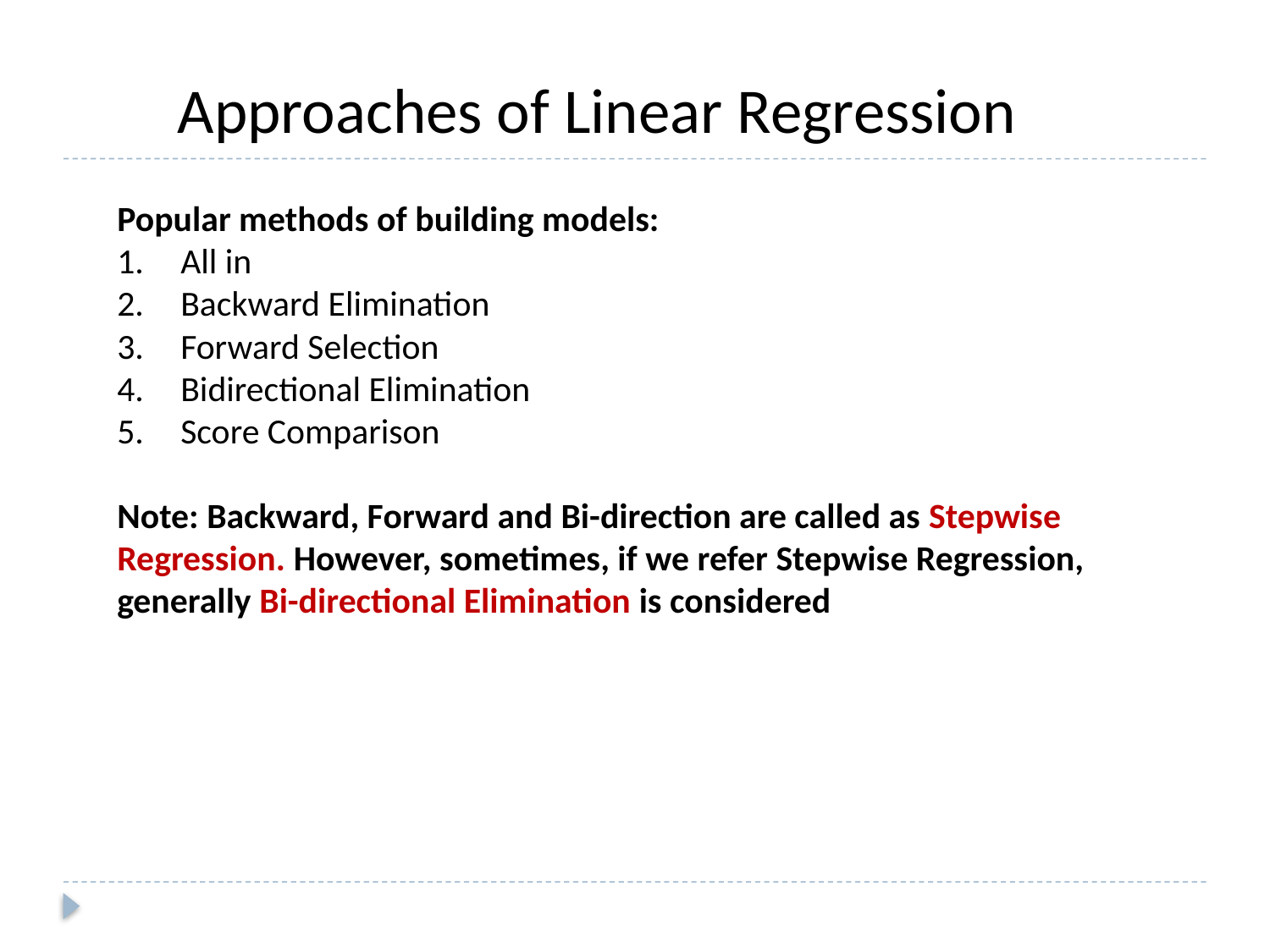

Approaches of Linear Regression
Popular methods of building models:
All in
Backward Elimination
Forward Selection
Bidirectional Elimination
Score Comparison

Note: Backward, Forward and Bi-direction are called as Stepwise Regression. However, sometimes, if we refer Stepwise Regression, generally Bi-directional Elimination is considered